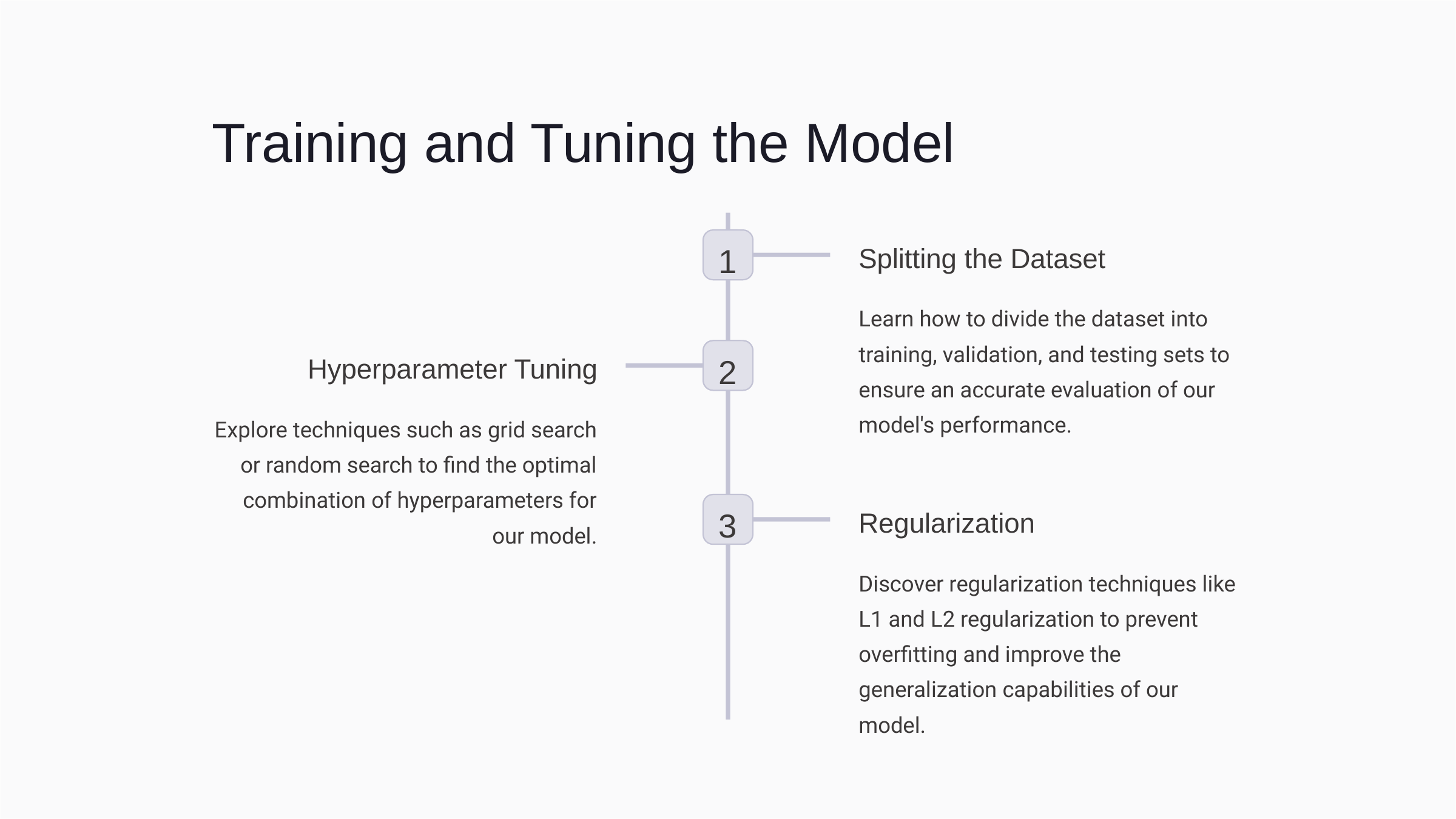

Training and Tuning the Model

1
Splitting the Dataset

Learn how to divide the dataset into training, validation, and testing sets to ensure an accurate evaluation of our model's performance.

2
Hyperparameter Tuning

Explore techniques such as grid search or random search to find the optimal combination of hyperparameters for our model.

3
Regularization

Discover regularization techniques like L1 and L2 regularization to prevent overfitting and improve the generalization capabilities of our model.